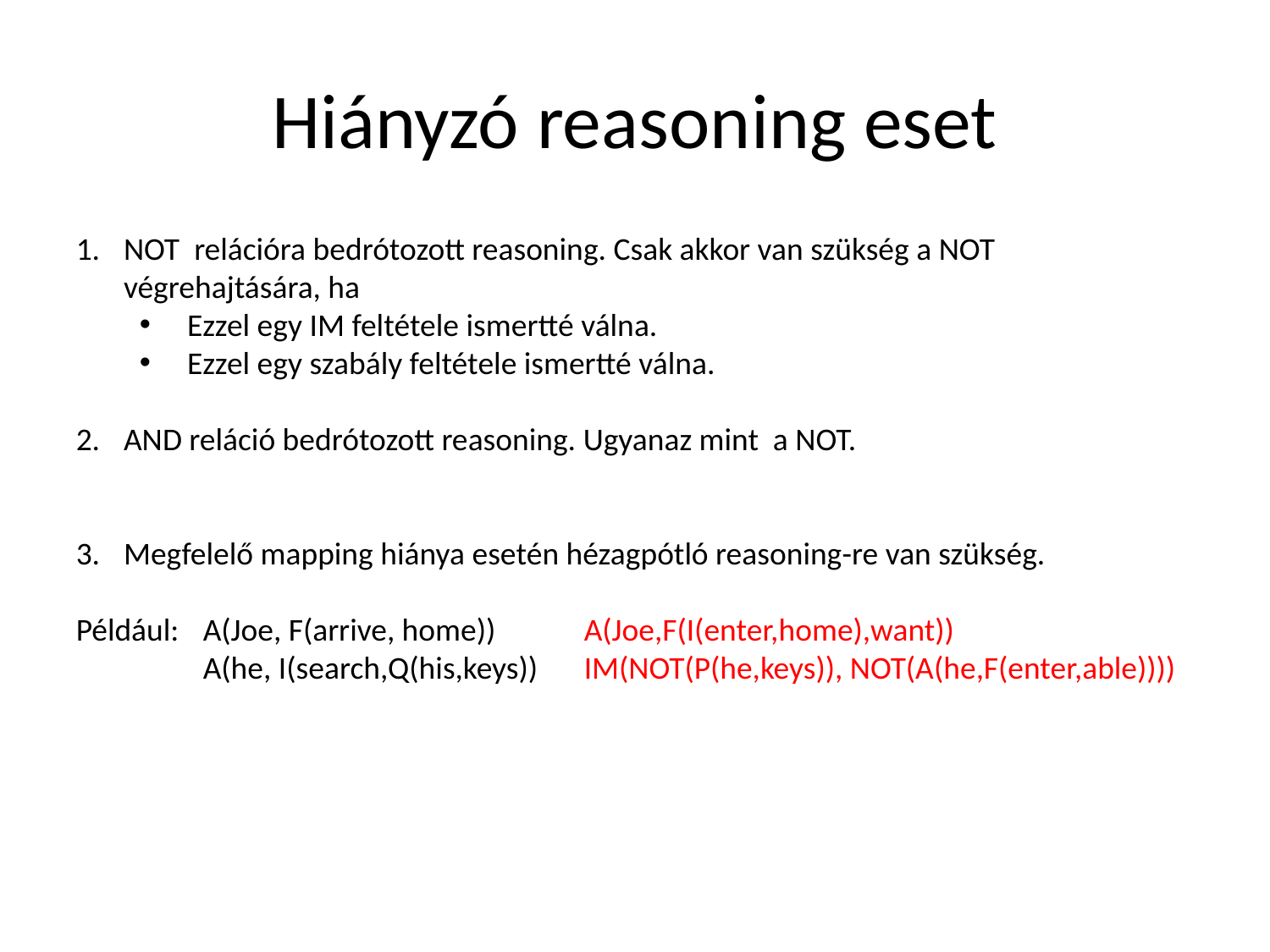

# Hiányzó reasoning eset
NOT  relációra bedrótozott reasoning. Csak akkor van szükség a NOT végrehajtására, ha
Ezzel egy IM feltétele ismertté válna.
Ezzel egy szabály feltétele ismertté válna.

AND reláció bedrótozott reasoning. Ugyanaz mint  a NOT.

Megfelelő mapping hiánya esetén hézagpótló reasoning-re van szükség.

Például: 	A(Joe, F(arrive, home))	A(Joe,F(I(enter,home),want))
	A(he, I(search,Q(his,keys))	IM(NOT(P(he,keys)), NOT(A(he,F(enter,able))))